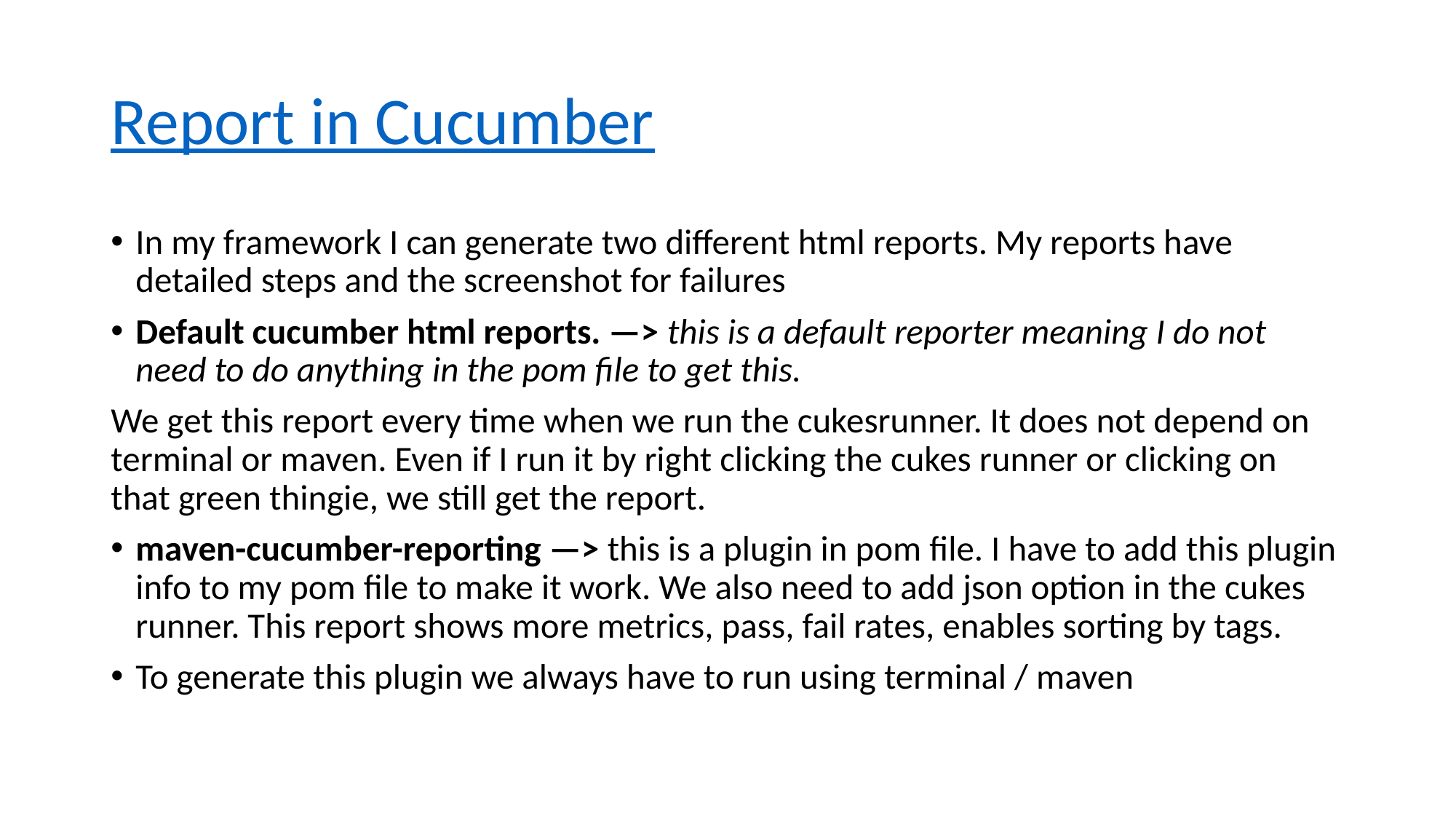

# Report in Cucumber
In my framework I can generate two different html reports. My reports have detailed steps and the screenshot for failures
Default cucumber html reports. —> this is a default reporter meaning I do not need to do anything in the pom file to get this.
We get this report every time when we run the cukesrunner. It does not depend on terminal or maven. Even if I run it by right clicking the cukes runner or clicking on that green thingie, we still get the report.
maven-cucumber-reporting —> this is a plugin in pom file. I have to add this plugin info to my pom file to make it work. We also need to add json option in the cukes runner. This report shows more metrics, pass, fail rates, enables sorting by tags.
To generate this plugin we always have to run using terminal / maven